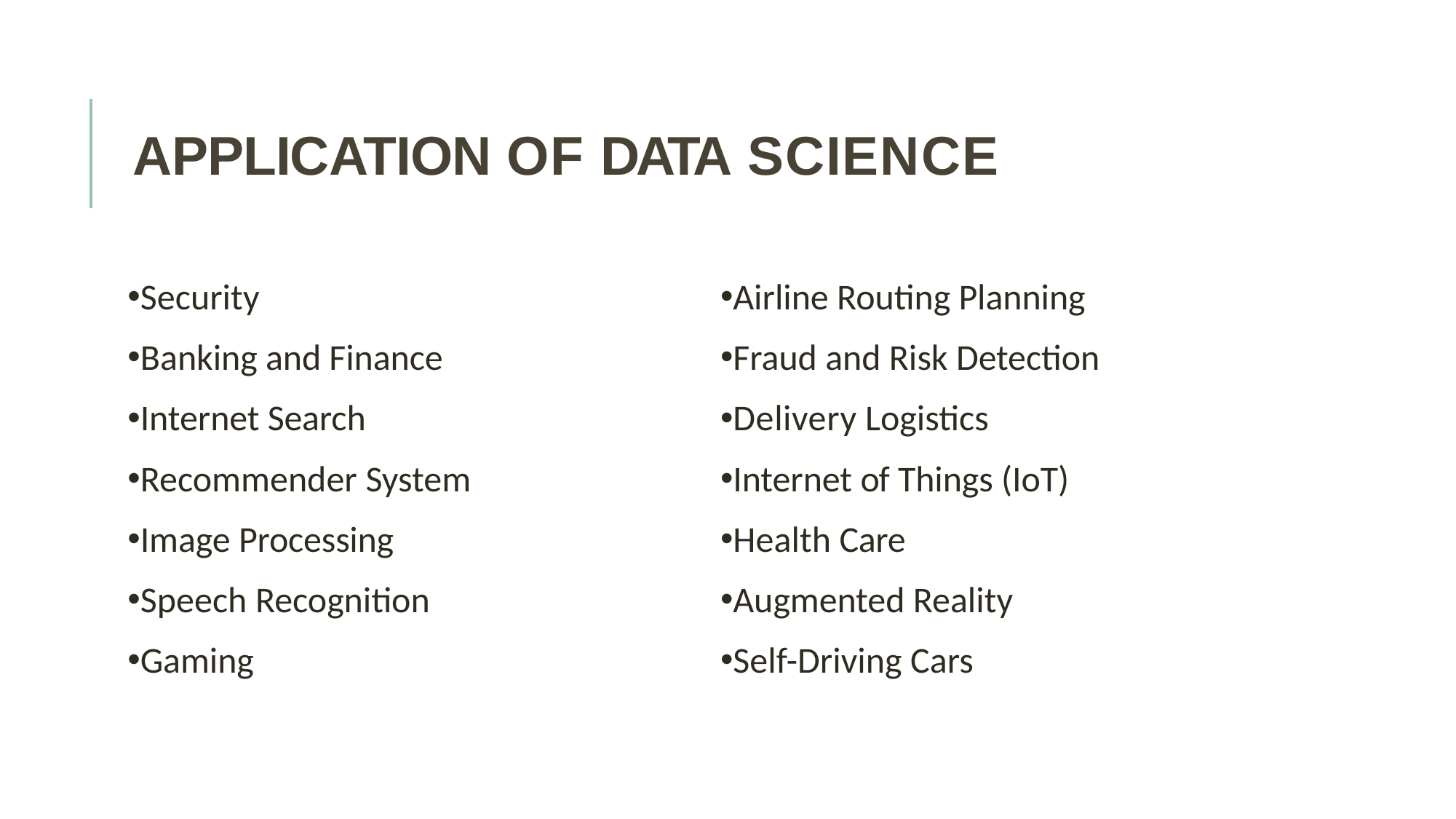

# APPLICATION OF DATA SCIENCE
Security
Banking and Finance
Internet Search
Recommender System
Image Processing
Speech Recognition
Gaming
Airline Routing Planning
Fraud and Risk Detection
Delivery Logistics
Internet of Things (IoT)
Health Care
Augmented Reality
Self-Driving Cars